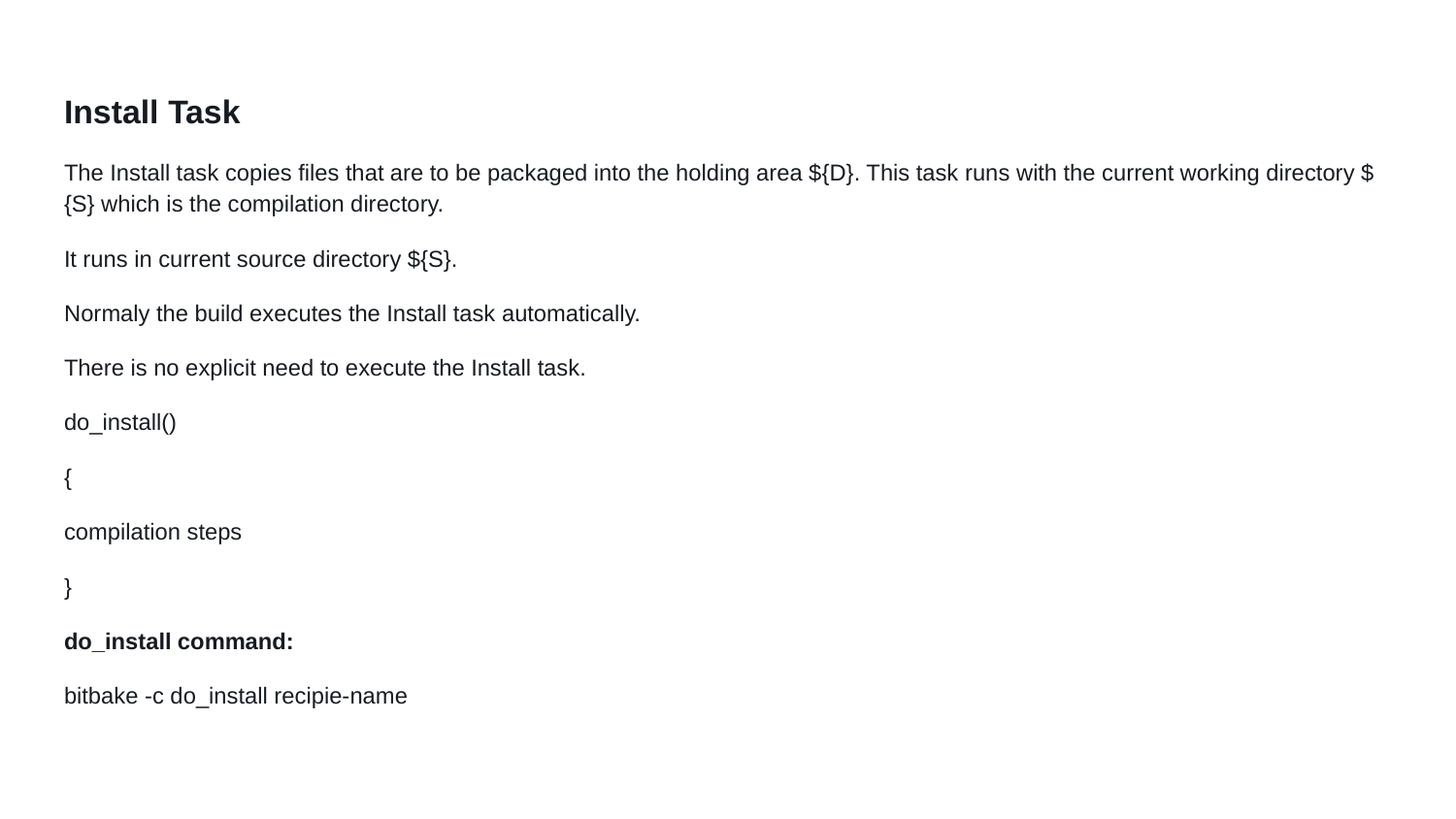

Install Task
The Install task copies files that are to be packaged into the holding area ${D}. This task runs with the current working directory ${S} which is the compilation directory.
It runs in current source directory ${S}.
Normaly the build executes the Install task automatically.
There is no explicit need to execute the Install task.
do_install()
{
compilation steps
}
do_install command:
bitbake -c do_install recipie-name